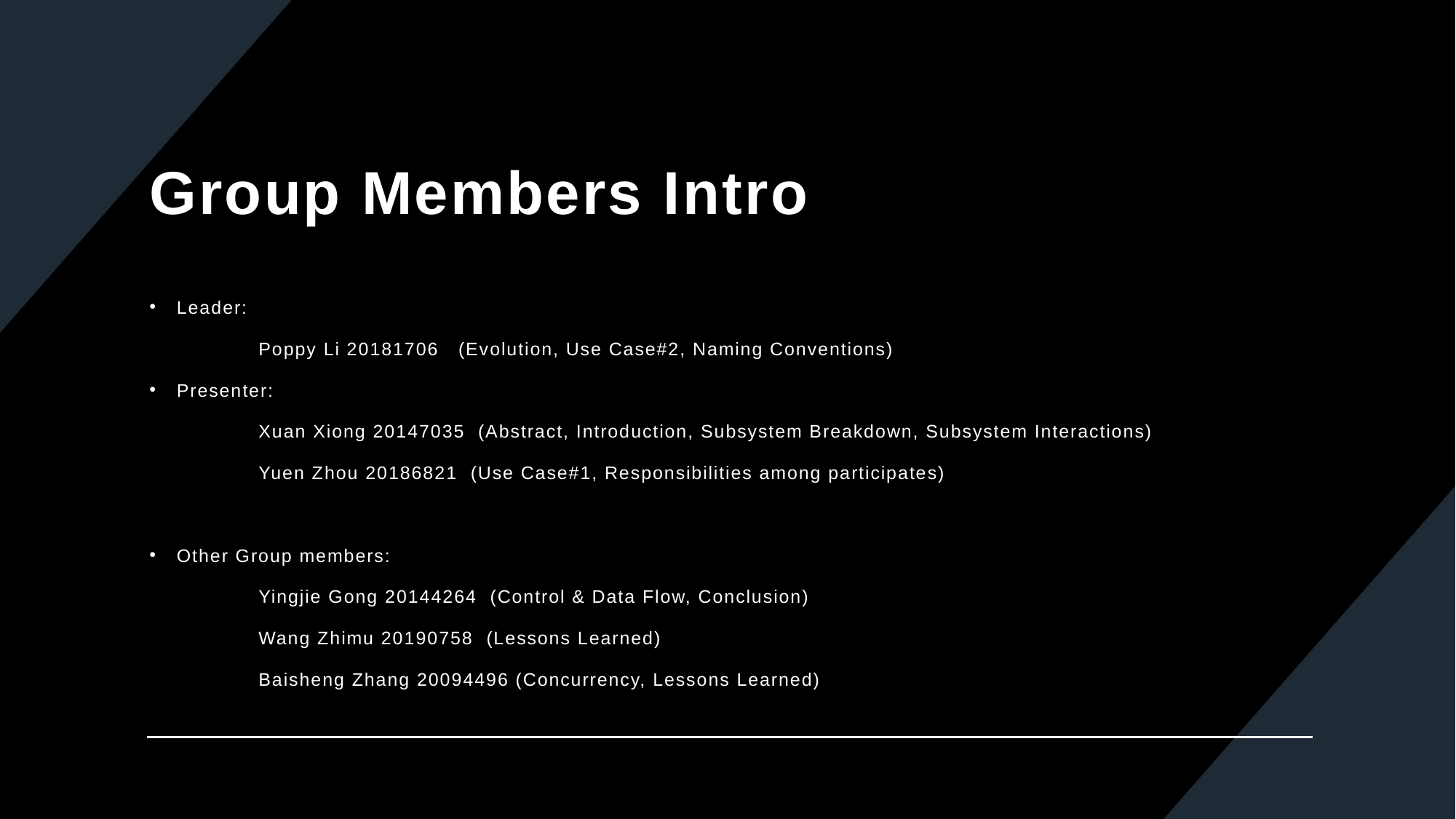

# Group Members Intro
Leader:
	Poppy Li 20181706   (Evolution, Use Case#2, Naming Conventions)
Presenter:
	Xuan Xiong 20147035  (Abstract, Introduction, Subsystem Breakdown, Subsystem Interactions)
	Yuen Zhou 20186821  (Use Case#1, Responsibilities among participates)

Other Group members:
	Yingjie Gong 20144264  (Control & Data Flow, Conclusion)
	Wang Zhimu 20190758  (Lessons Learned)
	Baisheng Zhang 20094496 (Concurrency, Lessons Learned)